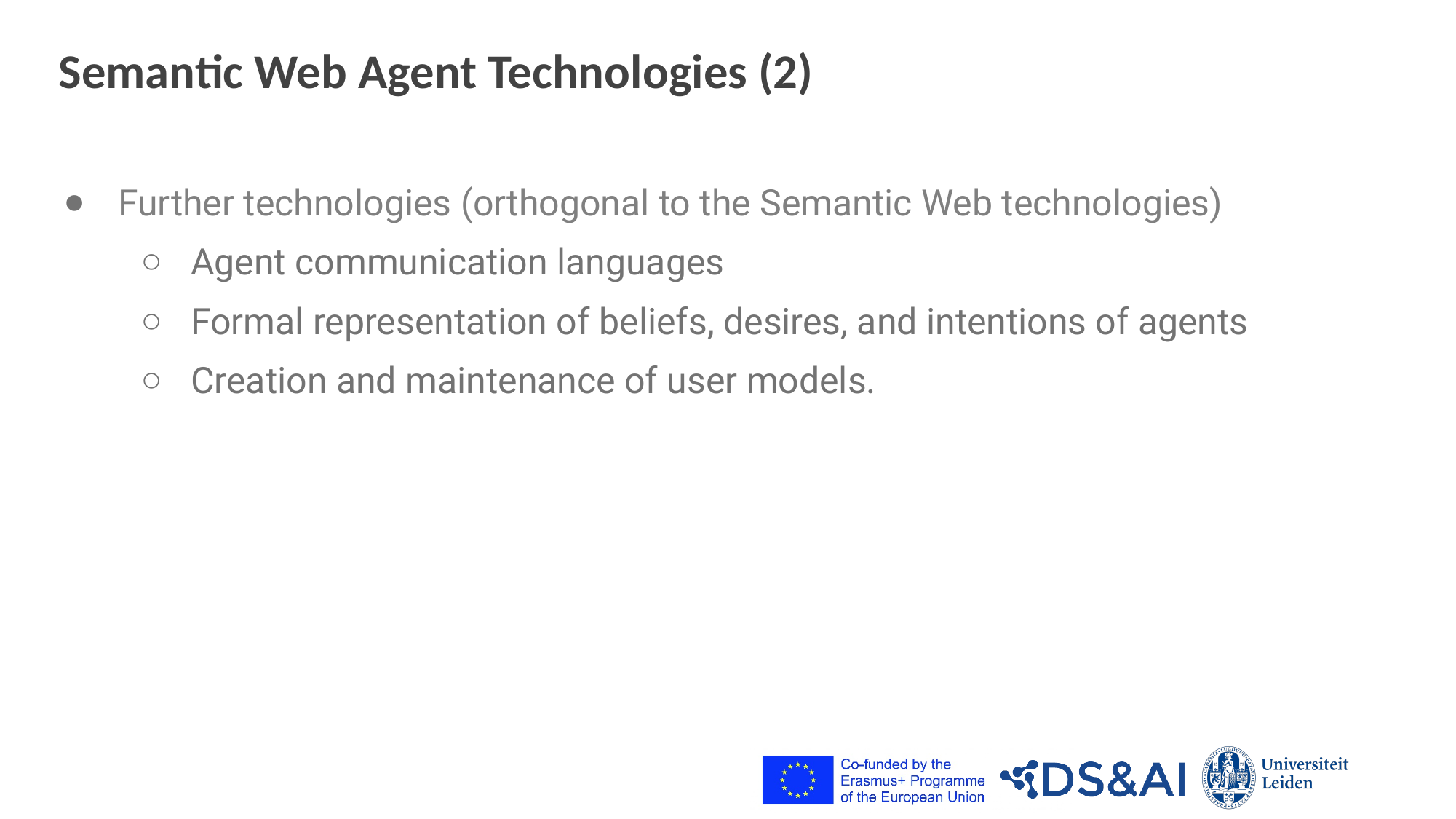

# Semantic Web Agent Technologies (2)
Further technologies (orthogonal to the Semantic Web technologies)
Agent communication languages
Formal representation of beliefs, desires, and intentions of agents
Creation and maintenance of user models.
42